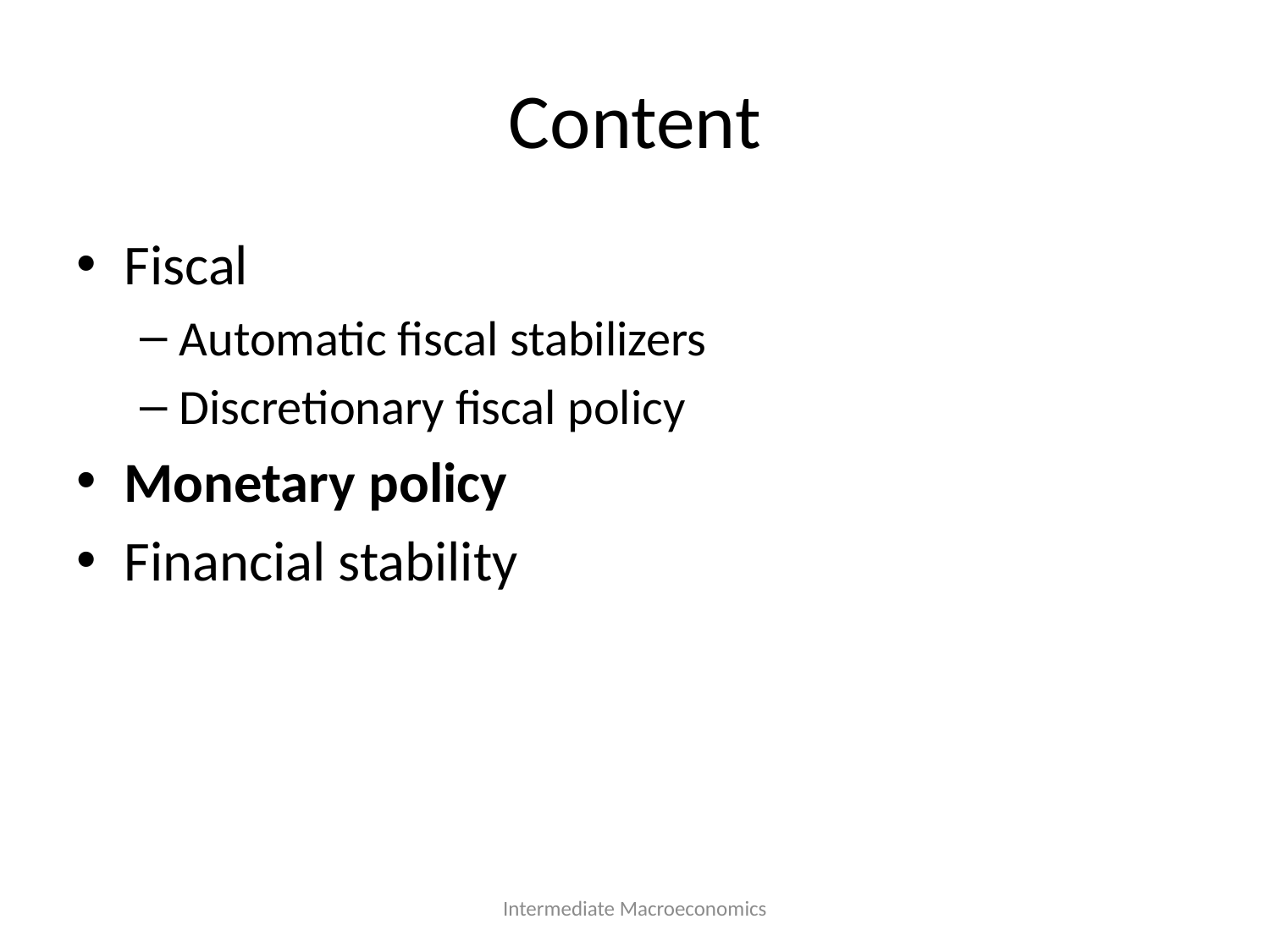

# Content
Fiscal
Automatic fiscal stabilizers
Discretionary fiscal policy
Monetary policy
Financial stability

Intermediate Macroeconomics